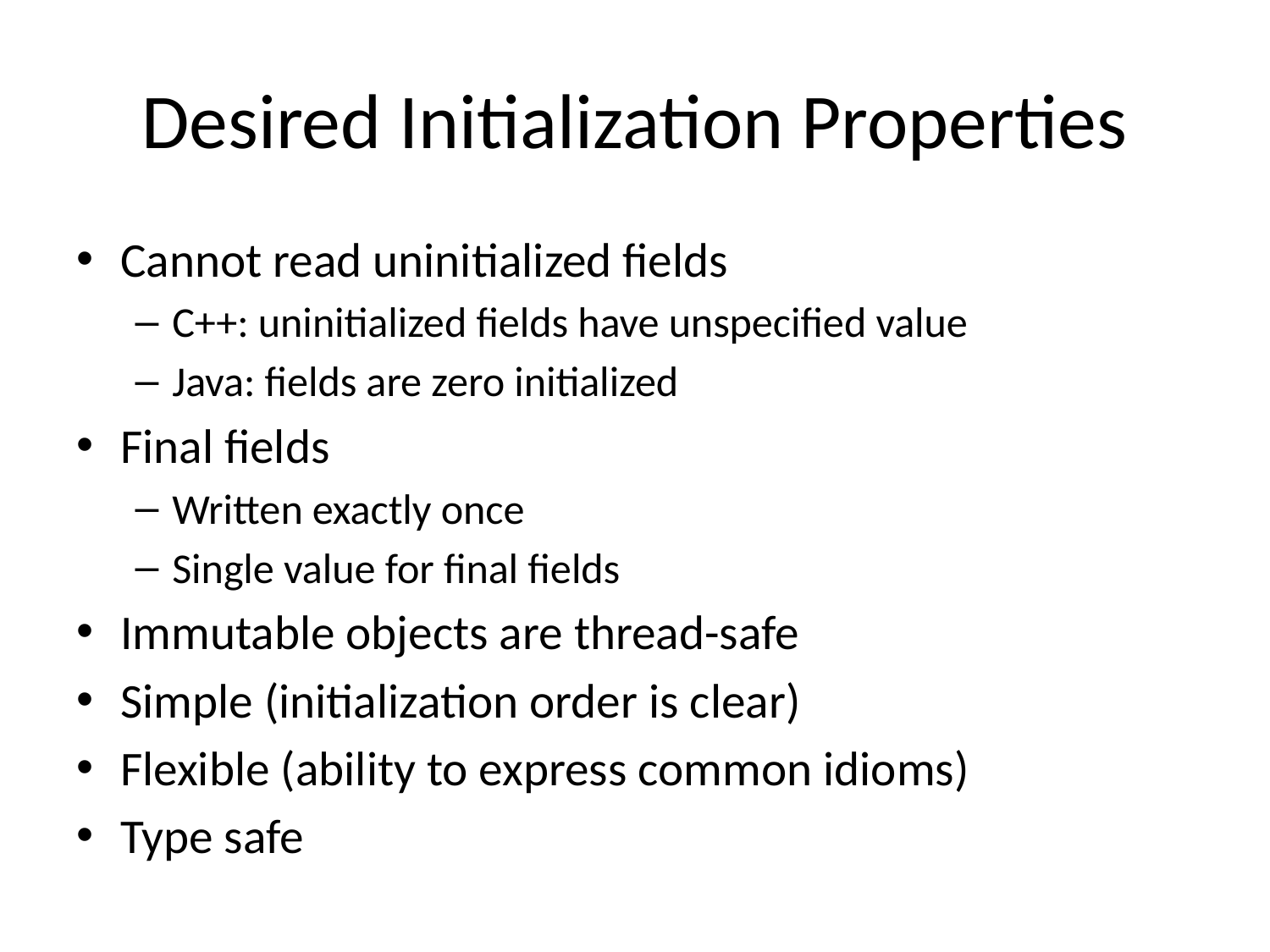

# Desired Initialization Properties
Cannot read uninitialized fields
C++: uninitialized fields have unspecified value
Java: fields are zero initialized
Final fields
Written exactly once
Single value for final fields
Immutable objects are thread-safe
Simple (initialization order is clear)
Flexible (ability to express common idioms)
Type safe